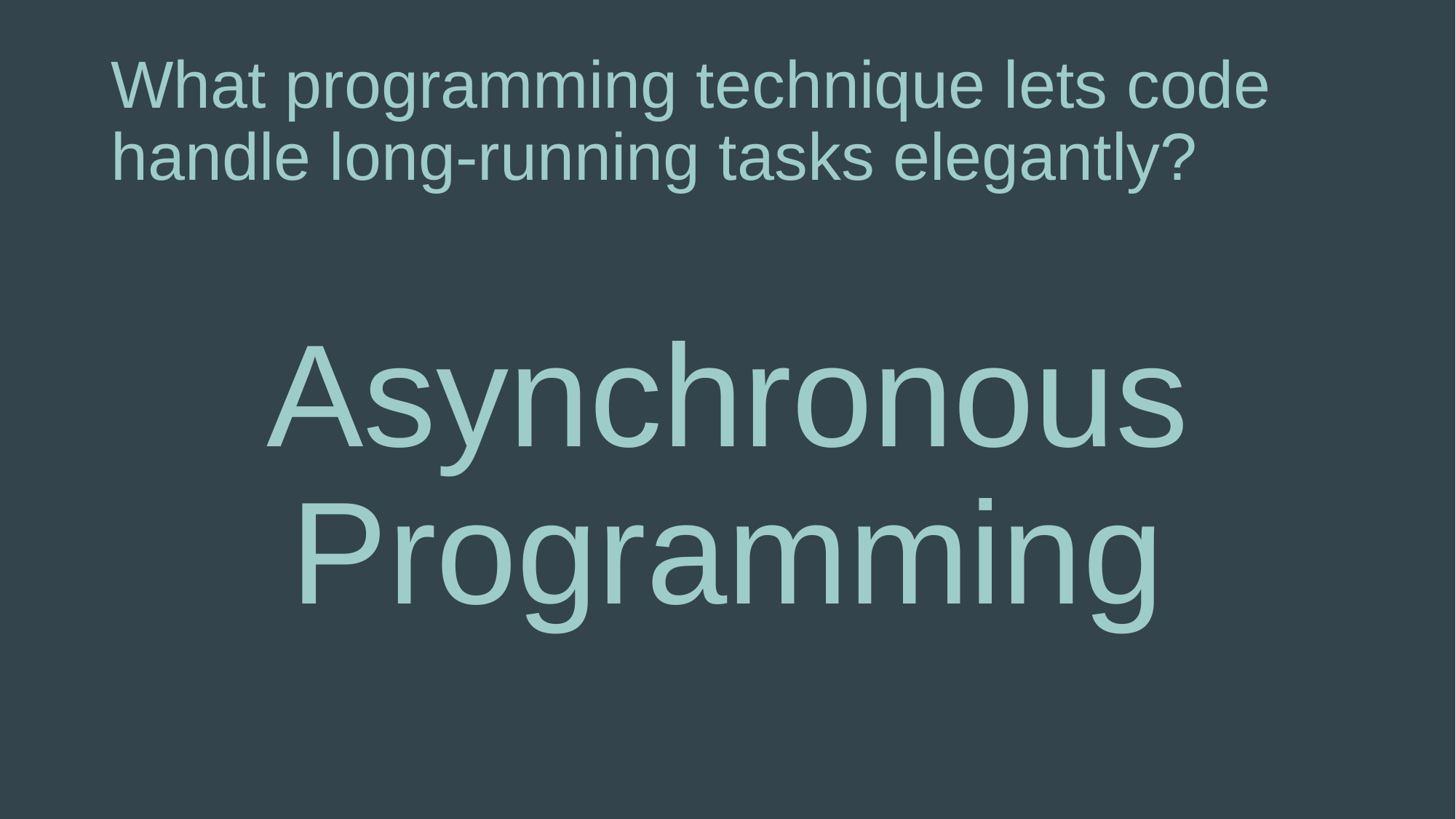

# What programming technique lets code handle long-running tasks elegantly?
Asynchronous Programming